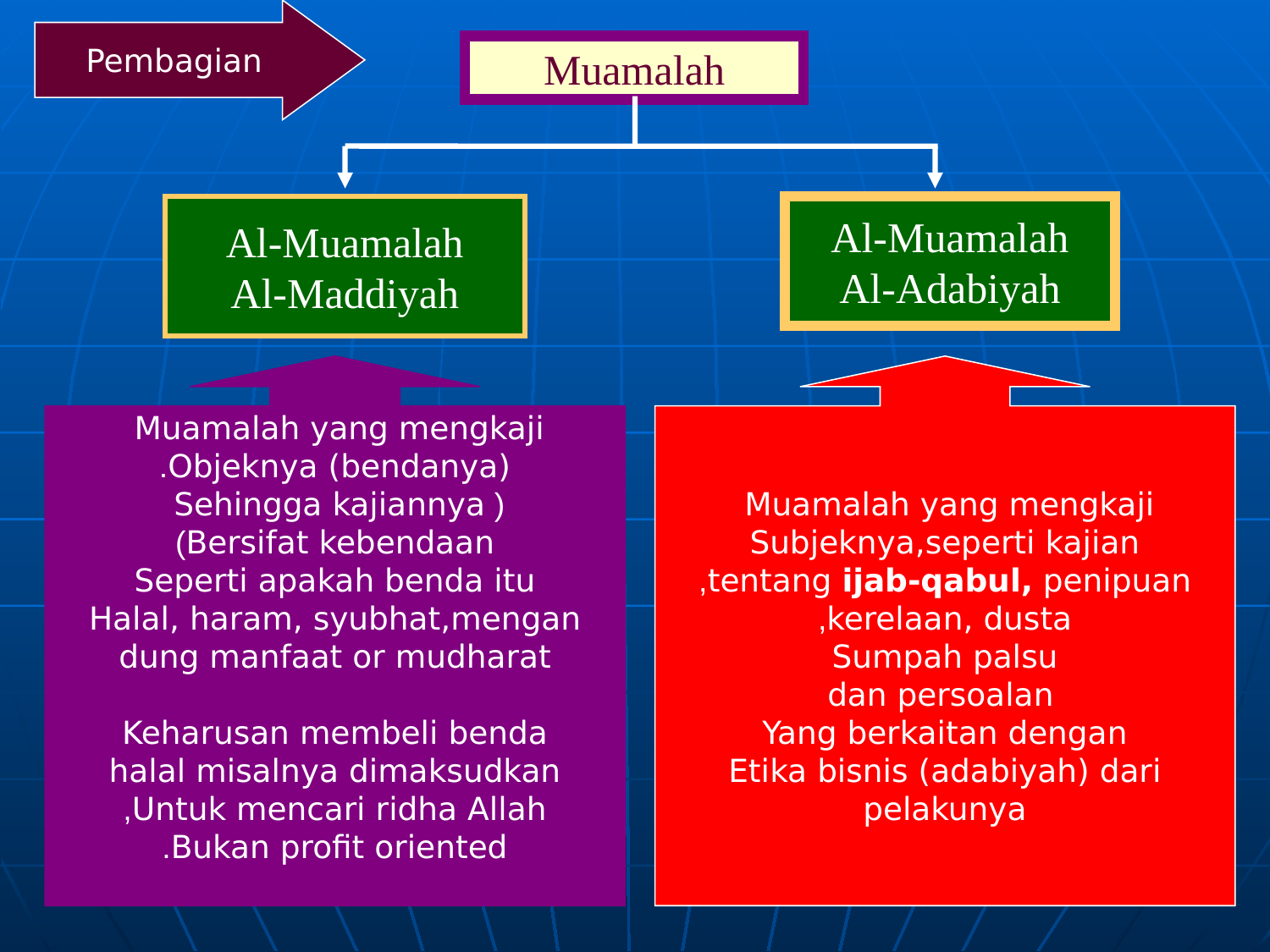

Pembagian
Muamalah

Al-Muamalah
Al-Maddiyah
Al-Muamalah
Al-Adabiyah
Muamalah yang mengkaji
Objeknya (bendanya).
( Sehingga kajiannya
Bersifat kebendaan)
Seperti apakah benda itu
Halal, haram, syubhat,mengan
dung manfaat or mudharat

Keharusan membeli benda
halal misalnya dimaksudkan
Untuk mencari ridha Allah,
Bukan profit oriented.

Muamalah yang mengkaji
Subjeknya,seperti kajian
tentang ijab-qabul, penipuan,
kerelaan, dusta,
Sumpah palsu
 dan persoalan
Yang berkaitan dengan
Etika bisnis (adabiyah) dari
pelakunya